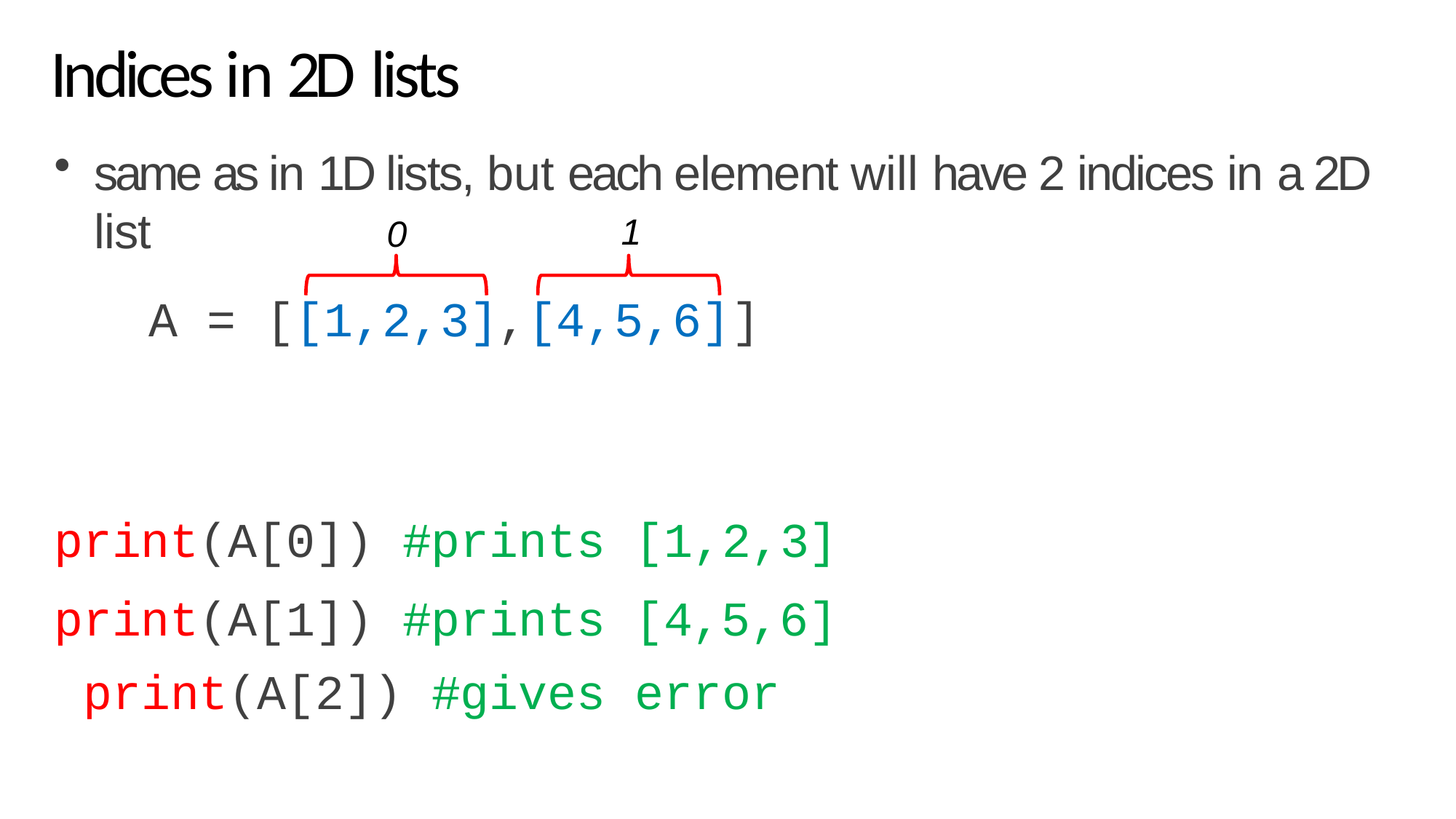

# Indices in 2D lists
same as in 1D lists, but each element will have 2 indices in a 2D list
1
0

A = [[1,2,3],[4,5,6]]
print(A[0]) #prints [1,2,3]
print(A[1]) #prints [4,5,6]  print(A[2]) #gives error